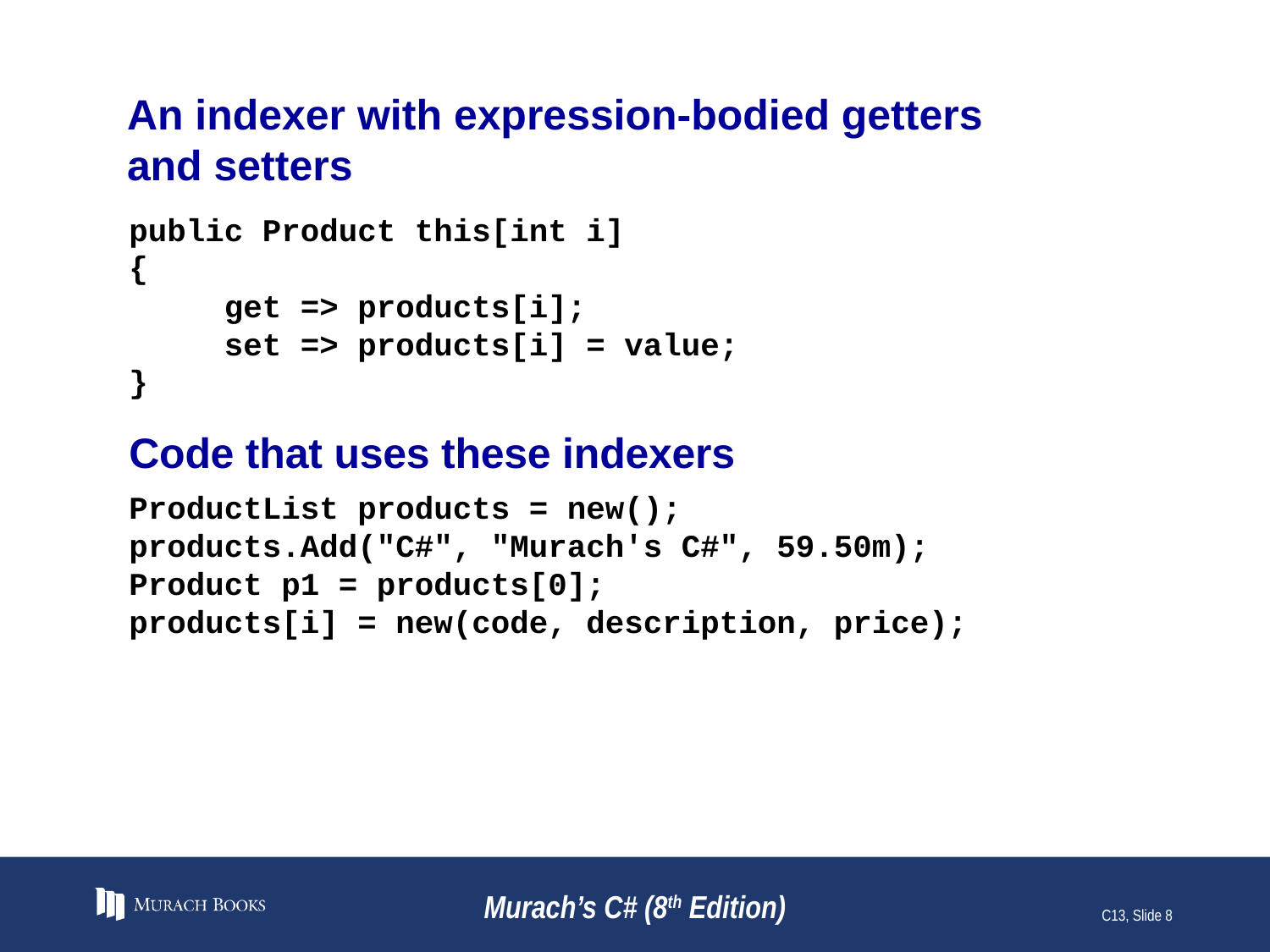

# An indexer with expression-bodied getters and setters
public Product this[int i]
{
     get => products[i];
     set => products[i] = value;
}
Code that uses these indexers
ProductList products = new();
products.Add("C#", "Murach's C#", 59.50m);
Product p1 = products[0];
products[i] = new(code, description, price);

Murach’s C# (8th Edition)

C13, Slide 8